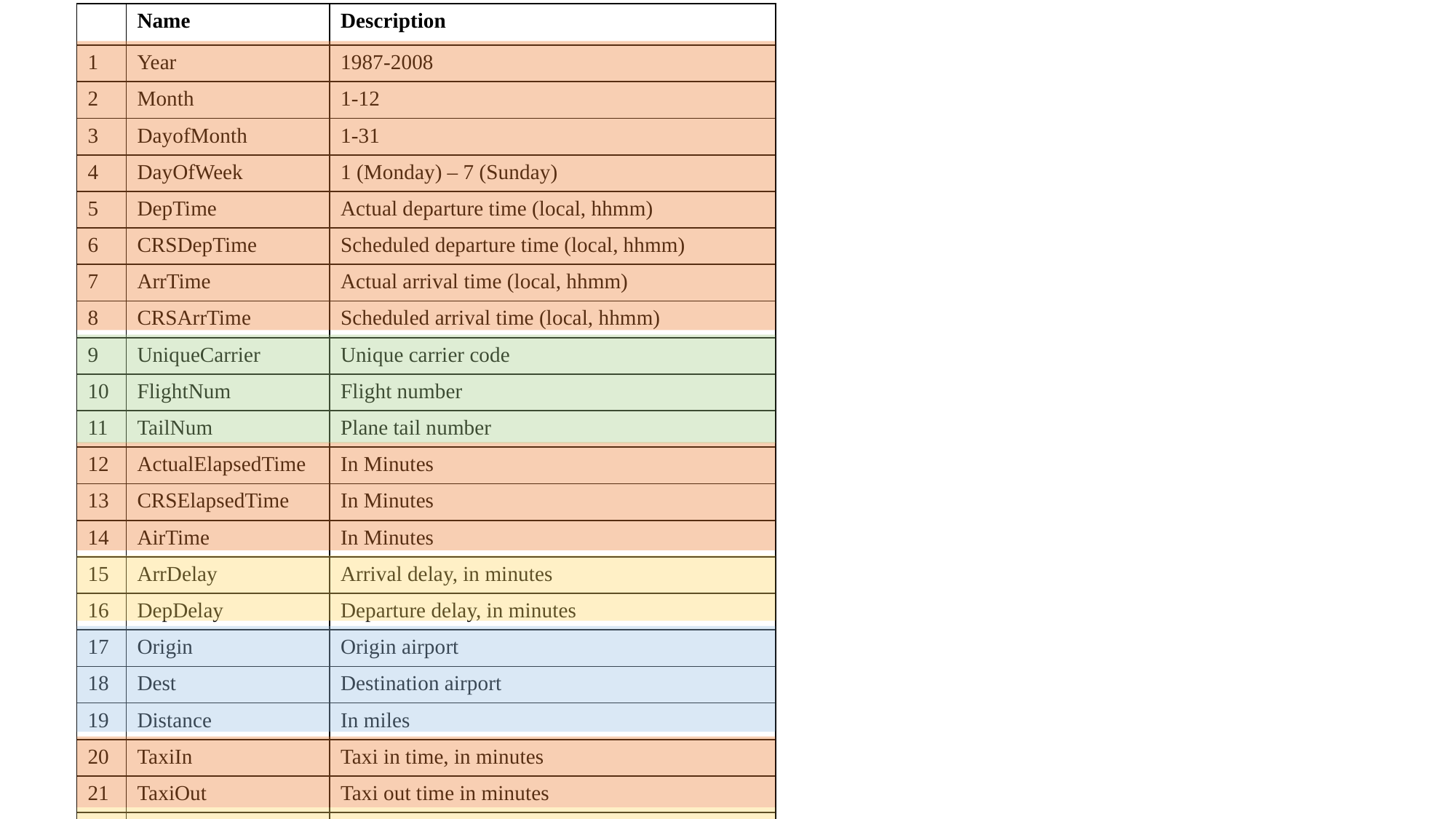

|  | Name | Description |
| --- | --- | --- |
| 1 | Year | 1987-2008 |
| 2 | Month | 1-12 |
| 3 | DayofMonth | 1-31 |
| 4 | DayOfWeek | 1 (Monday) – 7 (Sunday) |
| 5 | DepTime | Actual departure time (local, hhmm) |
| 6 | CRSDepTime | Scheduled departure time (local, hhmm) |
| 7 | ArrTime | Actual arrival time (local, hhmm) |
| 8 | CRSArrTime | Scheduled arrival time (local, hhmm) |
| 9 | UniqueCarrier | Unique carrier code |
| 10 | FlightNum | Flight number |
| 11 | TailNum | Plane tail number |
| 12 | ActualElapsedTime | In Minutes |
| 13 | CRSElapsedTime | In Minutes |
| 14 | AirTime | In Minutes |
| 15 | ArrDelay | Arrival delay, in minutes |
| 16 | DepDelay | Departure delay, in minutes |
| 17 | Origin | Origin airport |
| 18 | Dest | Destination airport |
| 19 | Distance | In miles |
| 20 | TaxiIn | Taxi in time, in minutes |
| 21 | TaxiOut | Taxi out time in minutes |
| 22 | Cancelled | Was the flight cancelled? |
| 23 | CancellationCode | Reason for cancellation (A = carrier, B = weather, C = NAS, D = security) |
| 24 | Diverted | 1 = yes, 0 = no |
| 25 | CarrierDelay | In Minutes |
| 26 | WeatherDelay | In Minutes |
| 27 | NASDelay | In Minutes |
| 28 | SecurityDelay | In Minutes |
| 29 | LateAircraftDelay | In Minutes |